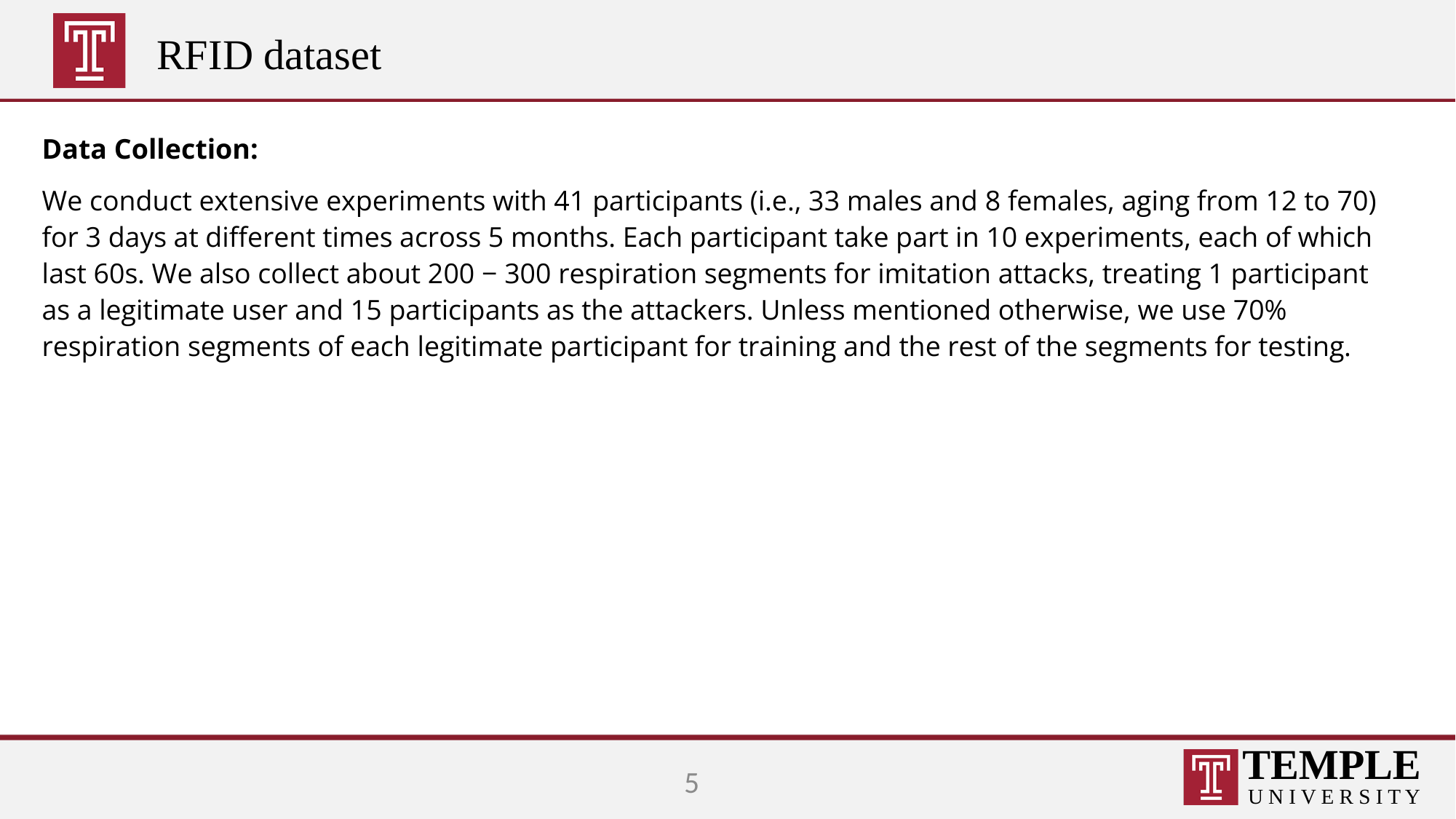

# RFID dataset
Data Collection:
We conduct extensive experiments with 41 participants (i.e., 33 males and 8 females, aging from 12 to 70) for 3 days at different times across 5 months. Each participant take part in 10 experiments, each of which last 60s. We also collect about 200 − 300 respiration segments for imitation attacks, treating 1 participant as a legitimate user and 15 participants as the attackers. Unless mentioned otherwise, we use 70% respiration segments of each legitimate participant for training and the rest of the segments for testing.
5